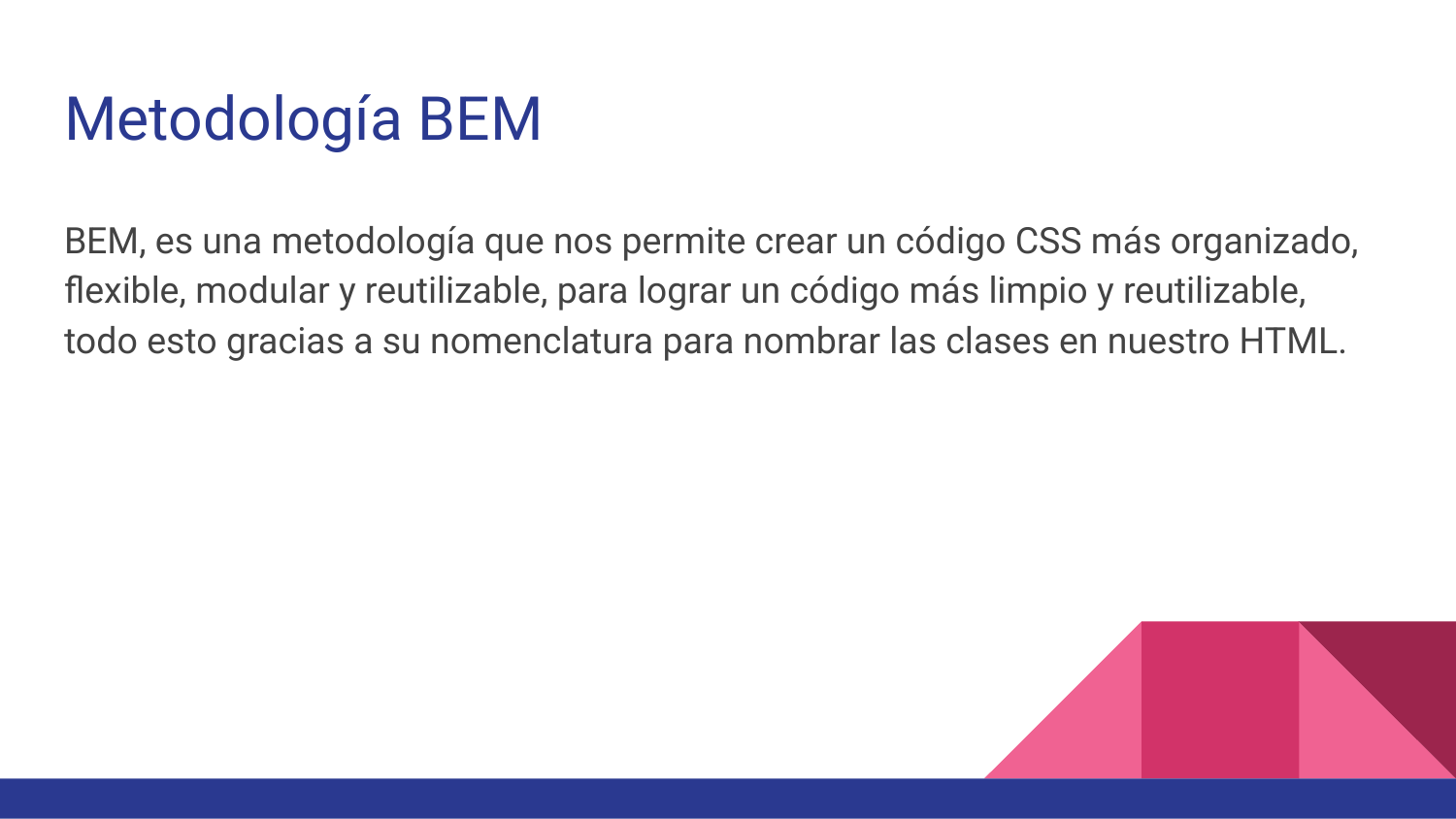

# Metodología BEM
BEM, es una metodología que nos permite crear un código CSS más organizado, flexible, modular y reutilizable, para lograr un código más limpio y reutilizable, todo esto gracias a su nomenclatura para nombrar las clases en nuestro HTML.